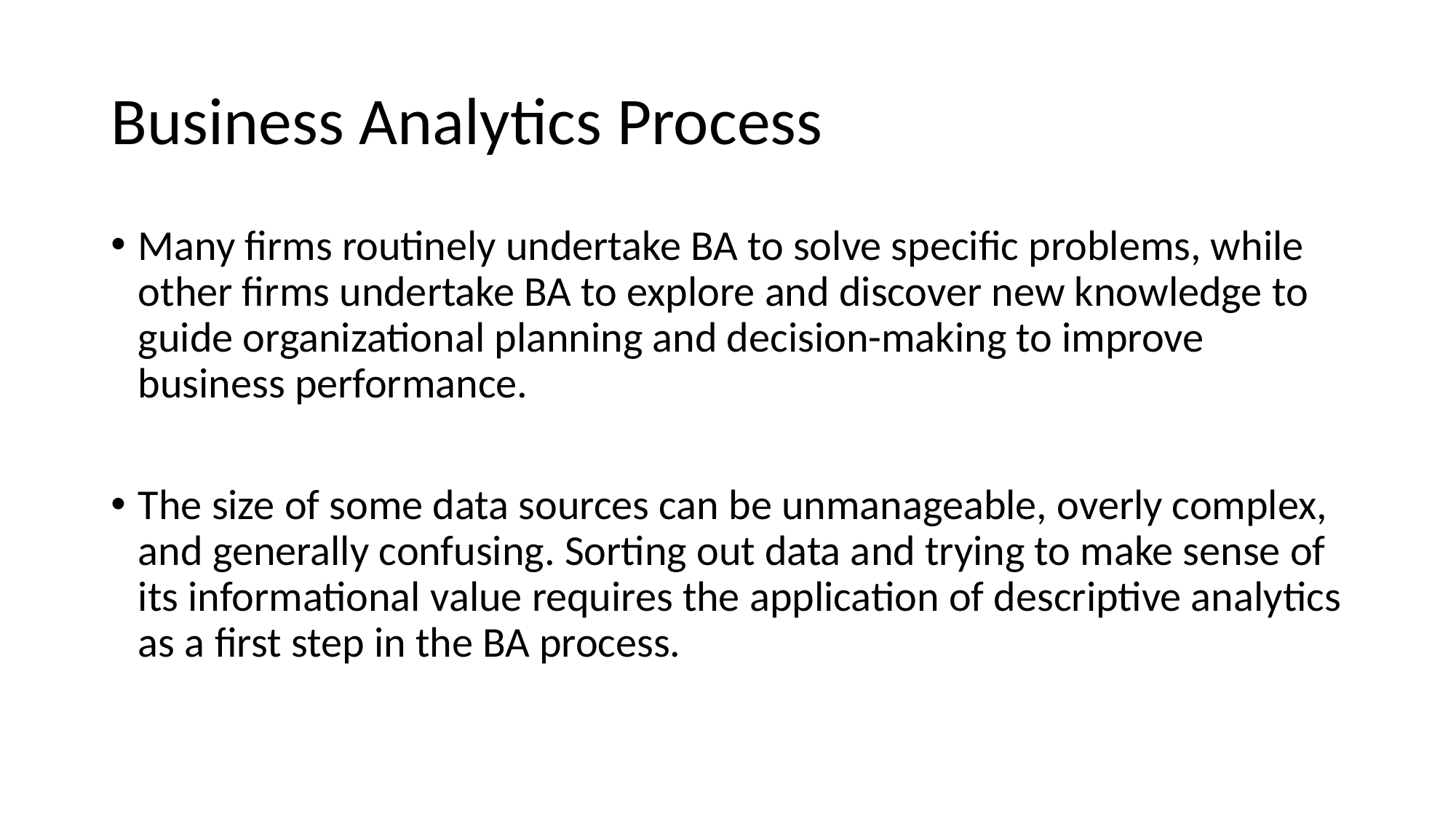

# Business Analytics Process
Many firms routinely undertake BA to solve specific problems, while other firms undertake BA to explore and discover new knowledge to guide organizational planning and decision-making to improve business performance.

The size of some data sources can be unmanageable, overly complex, and generally confusing. Sorting out data and trying to make sense of its informational value requires the application of descriptive analytics as a first step in the BA process.